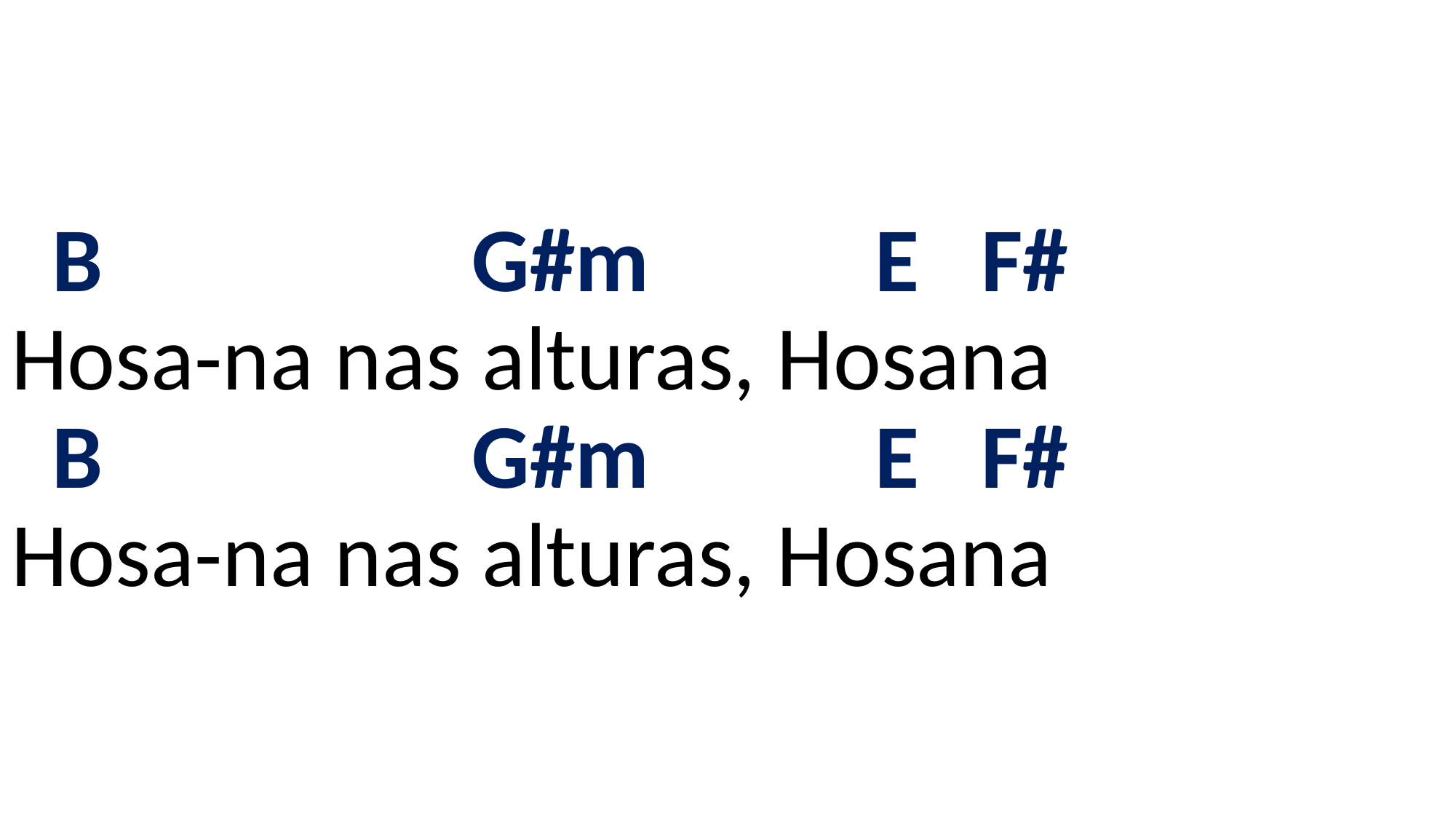

# B                  G#m           E   F# Hosa-na nas alturas, Hosana B                  G#m           E   F# Hosa-na nas alturas, Hosana